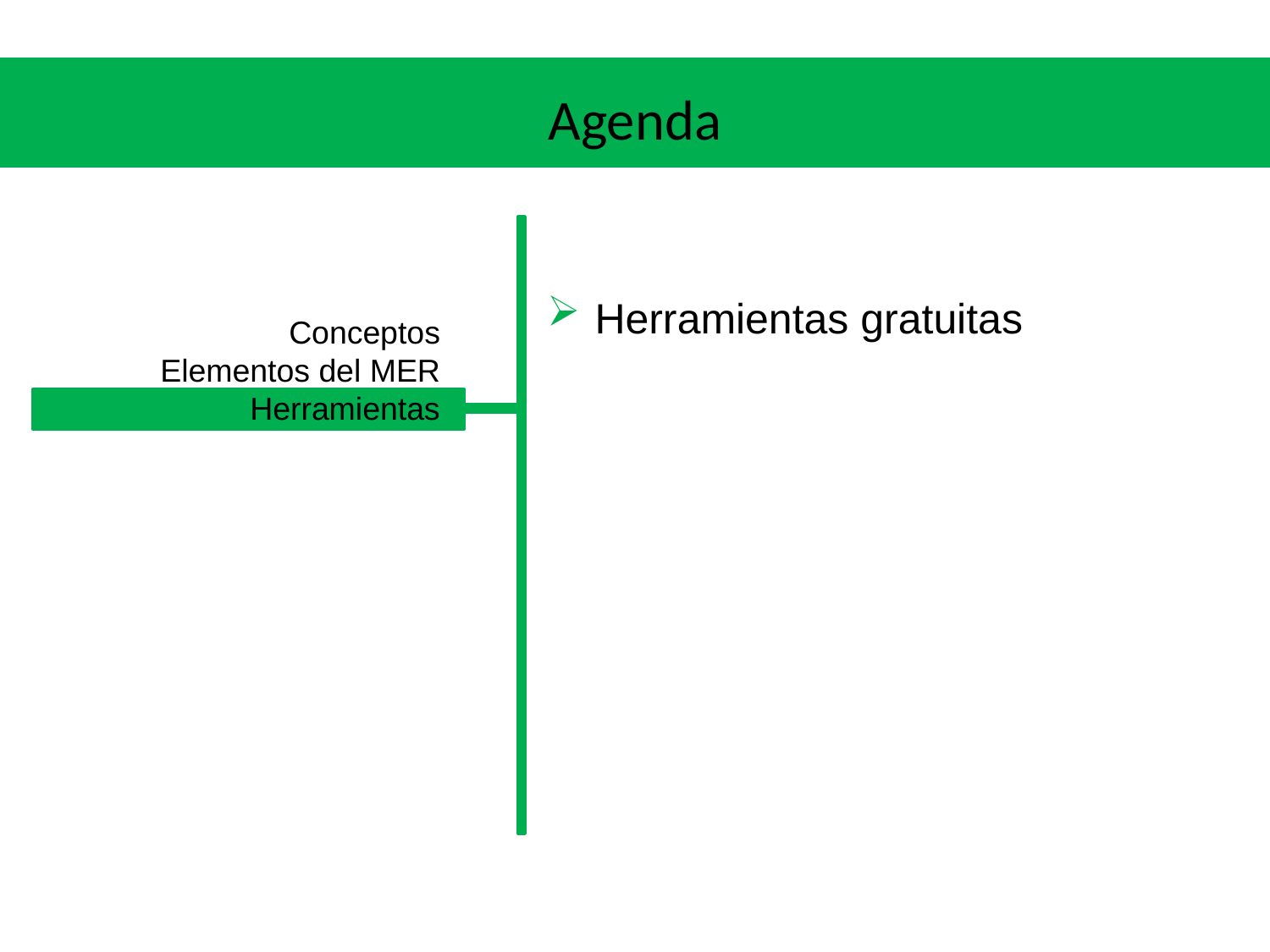

# Agenda

Herramientas gratuitas
Conceptos
Elementos del MER
Herramientas